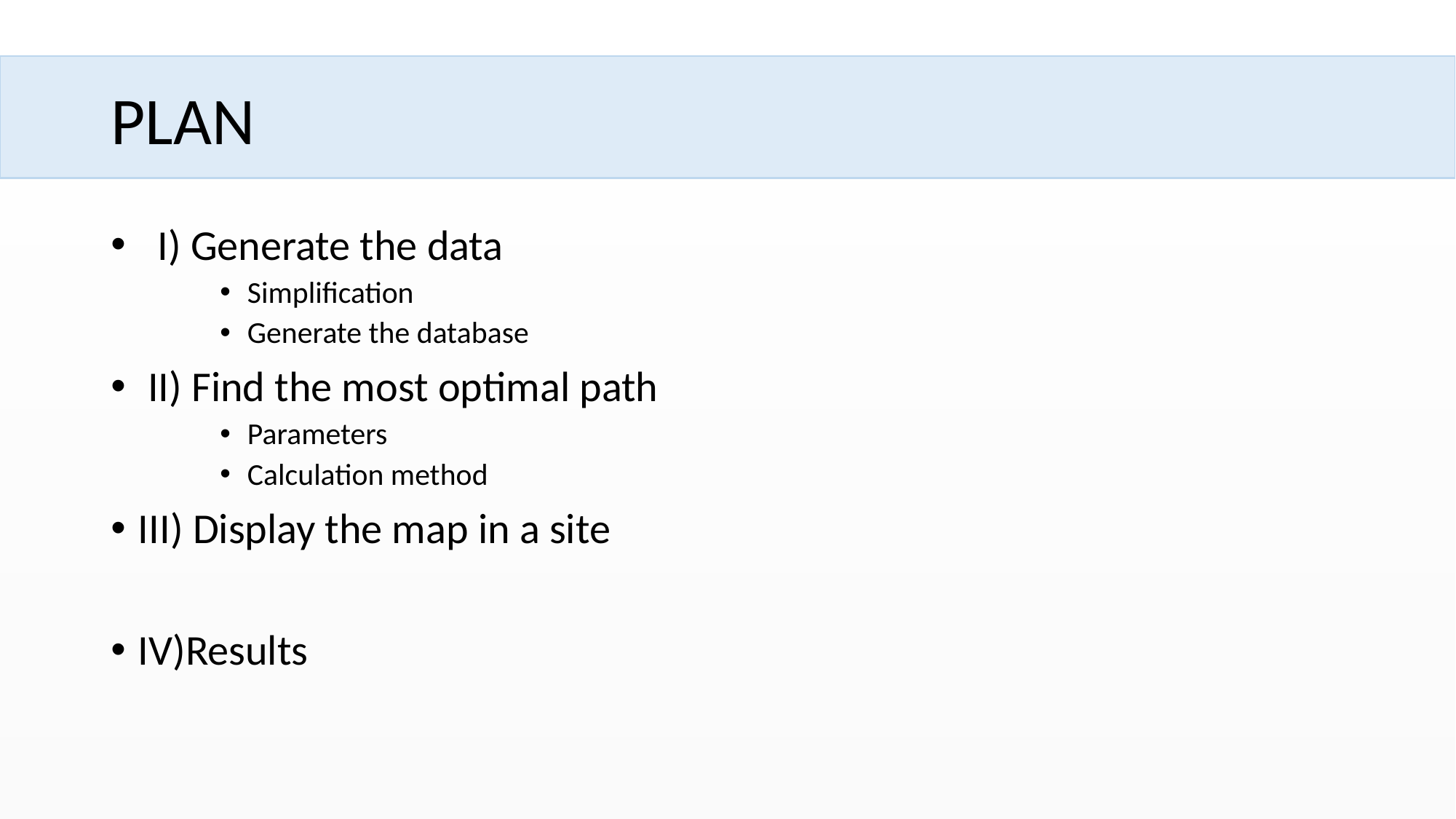

# PLAN

  I) Generate the data
Simplification
Generate the database
 II) Find the most optimal path
Parameters
Calculation method
III) Display the map in a site

IV)Results